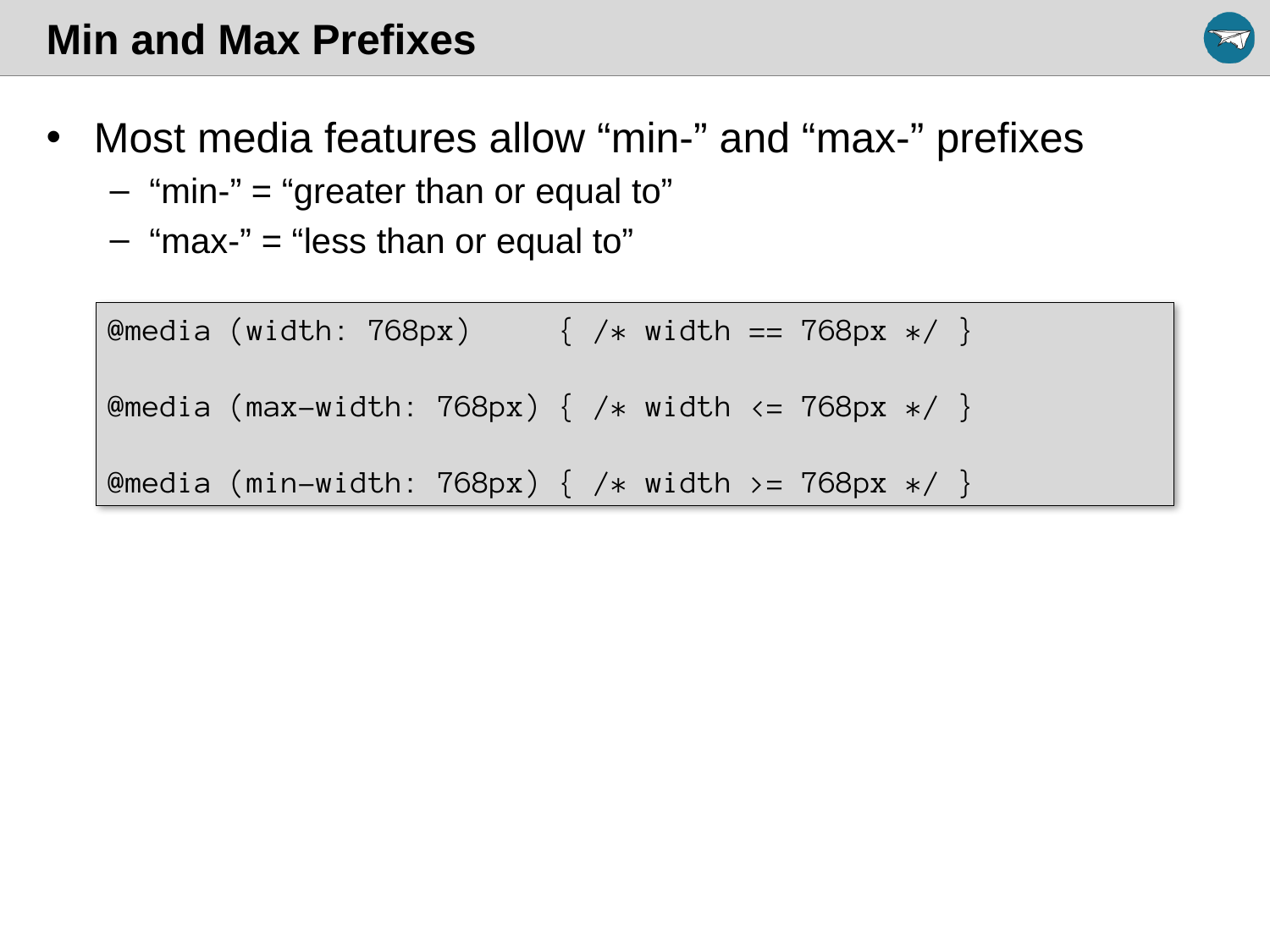

# Min and Max Prefixes
Most media features allow “min-” and “max-” prefixes
“min-” = “greater than or equal to”
“max-” = “less than or equal to”
@media (width: 768px)     { /* width == 768px */ }

@media (max-width: 768px) { /* width <= 768px */ }

@media (min-width: 768px) { /* width >= 768px */ }